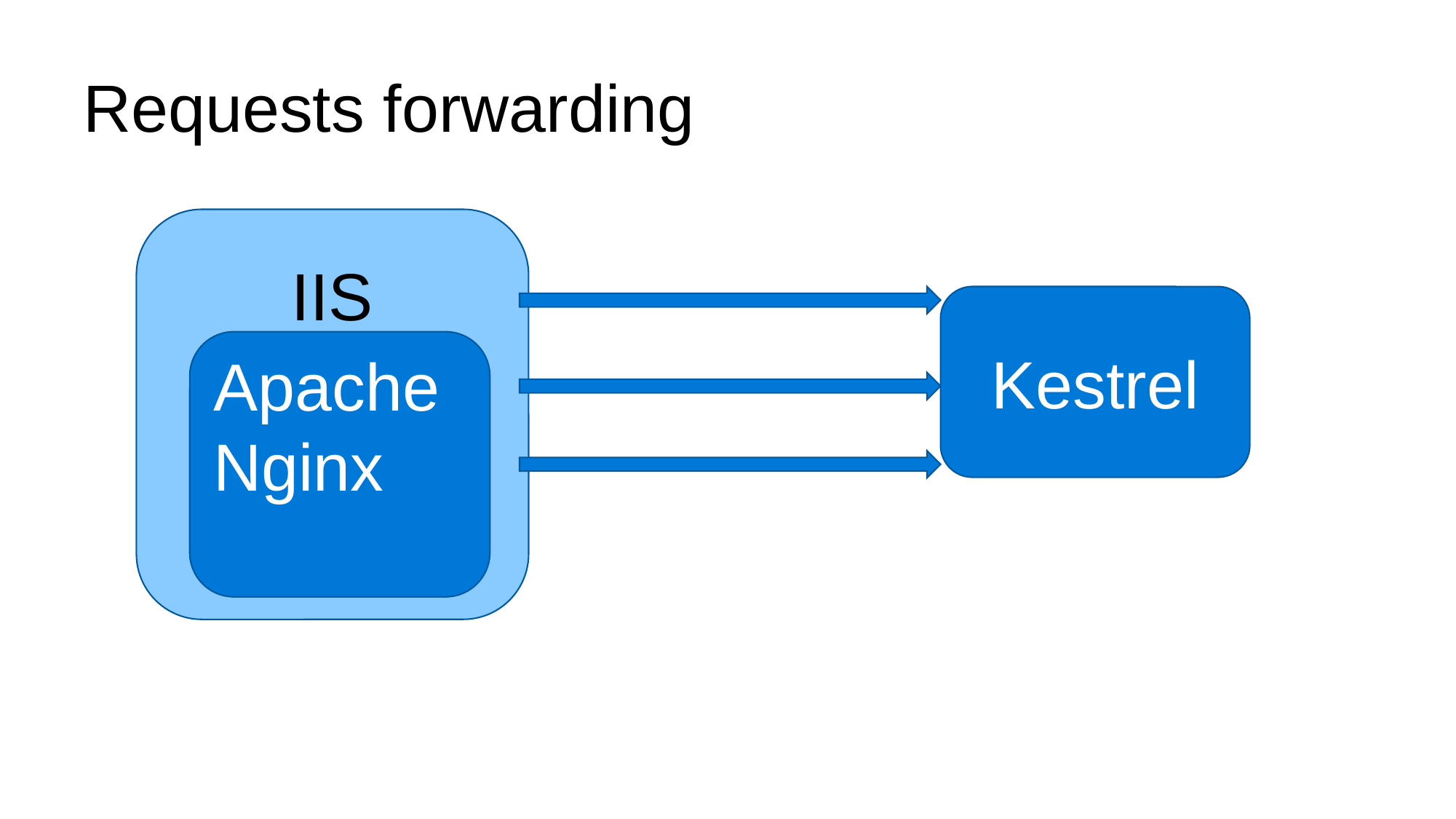

# Requests forwarding
IIS

Kestrel
Apache
Nginx